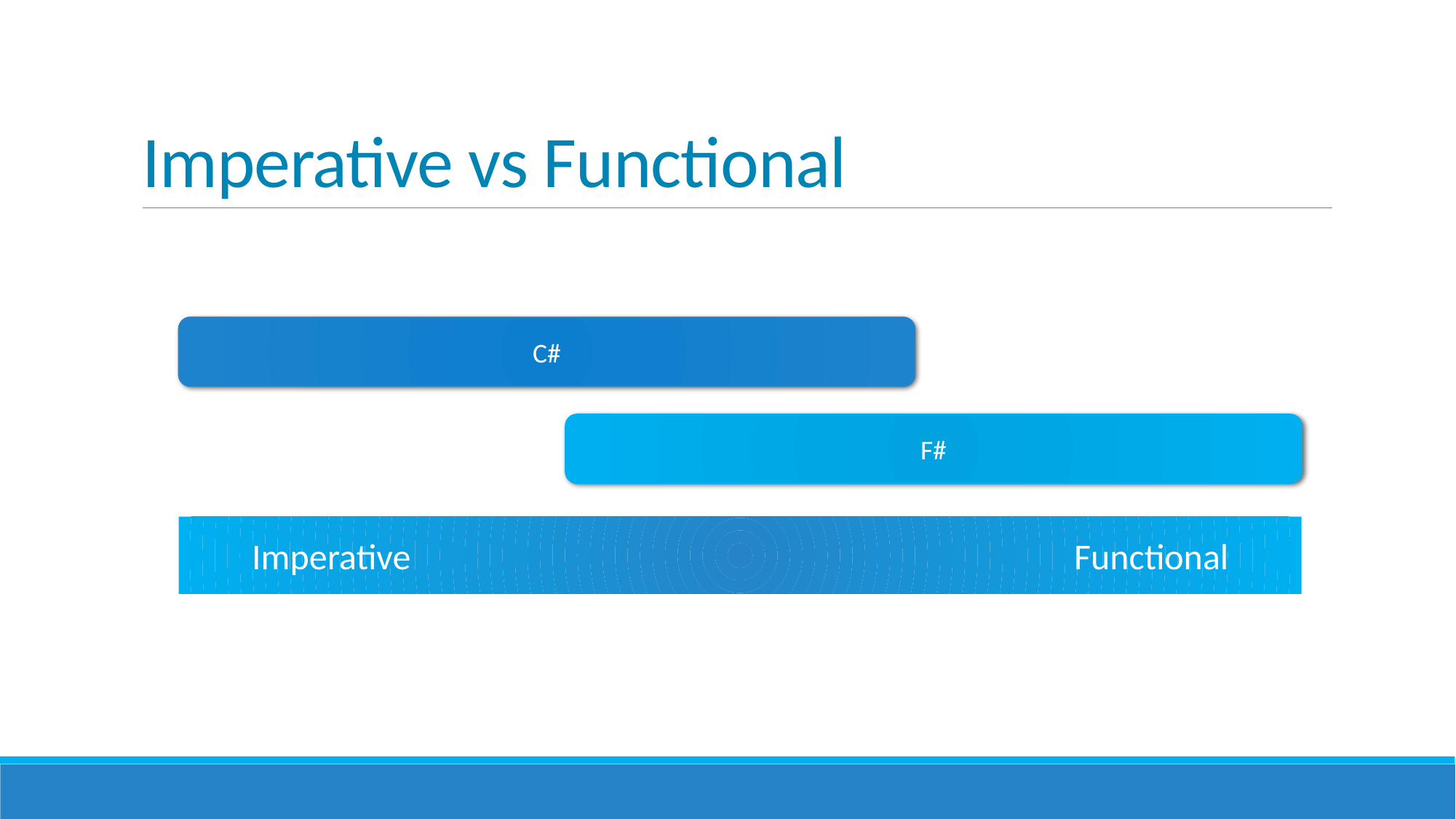

# Imperative vs Functional
C#
F#
Imperative                                                                                 Functional